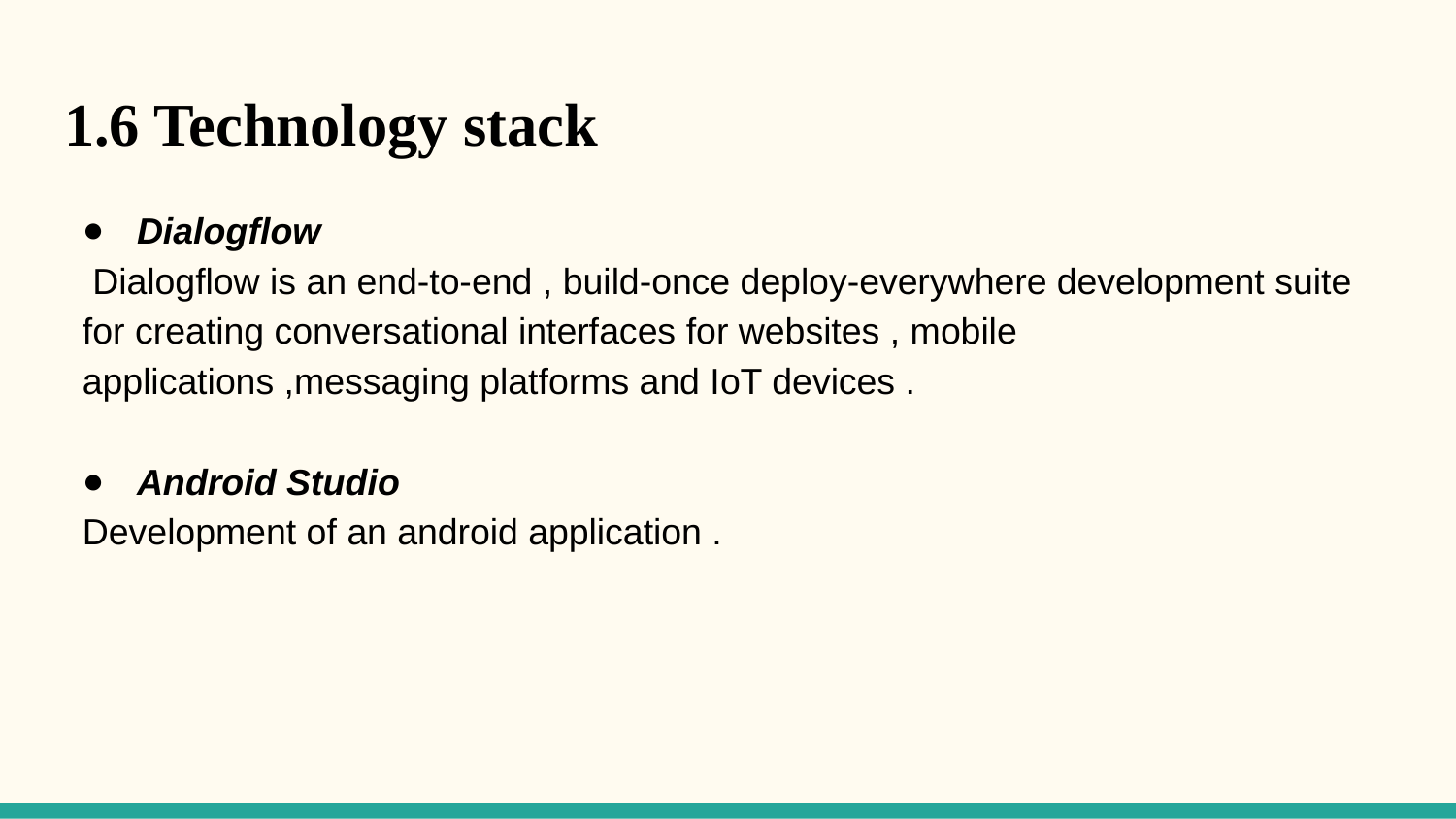

# 1.6 Technology stack
Dialogflow
 Dialogflow is an end-to-end , build-once deploy-everywhere development suite for creating conversational interfaces for websites , mobile applications ,messaging platforms and IoT devices .

Android Studio
Development of an android application .